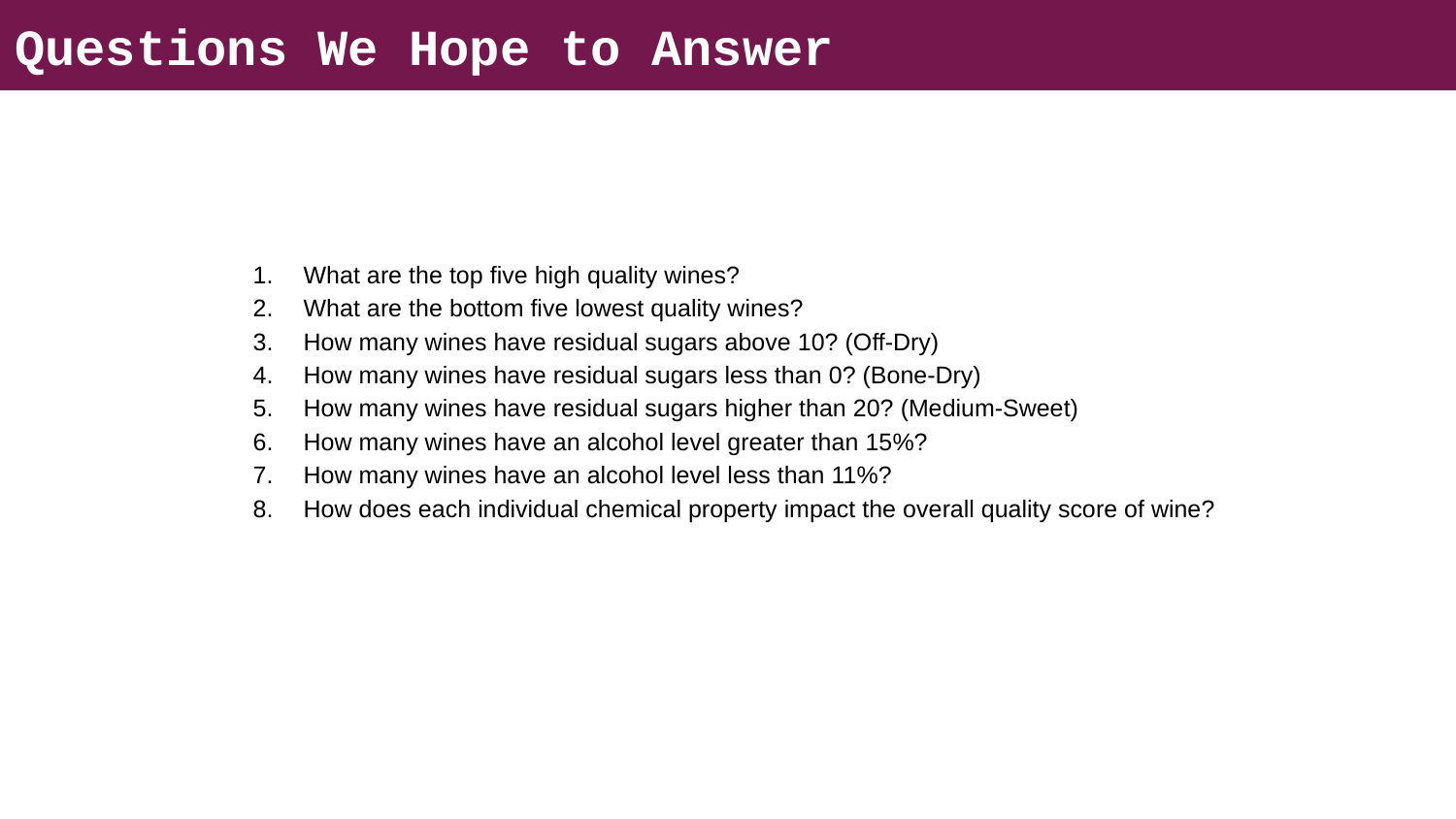

Questions We Hope to Answer
What are the top five high quality wines?
What are the bottom five lowest quality wines?
How many wines have residual sugars above 10? (Off-Dry)
How many wines have residual sugars less than 0? (Bone-Dry)
How many wines have residual sugars higher than 20? (Medium-Sweet)
How many wines have an alcohol level greater than 15%?
How many wines have an alcohol level less than 11%?
How does each individual chemical property impact the overall quality score of wine?